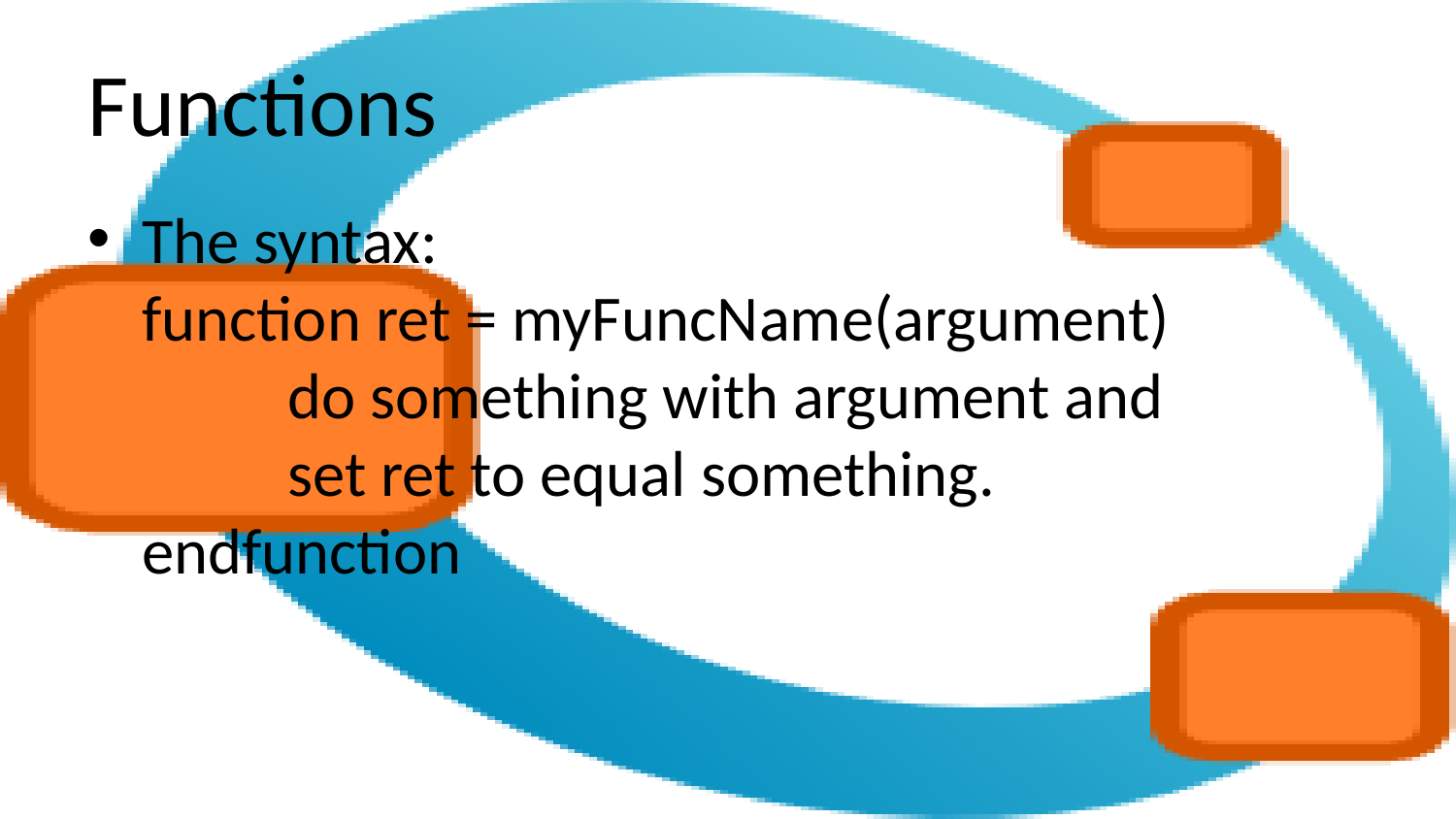

# Functions
The syntax:
function ret = myFuncName(argument)
	do something with argument and
	set ret to equal something.
endfunction